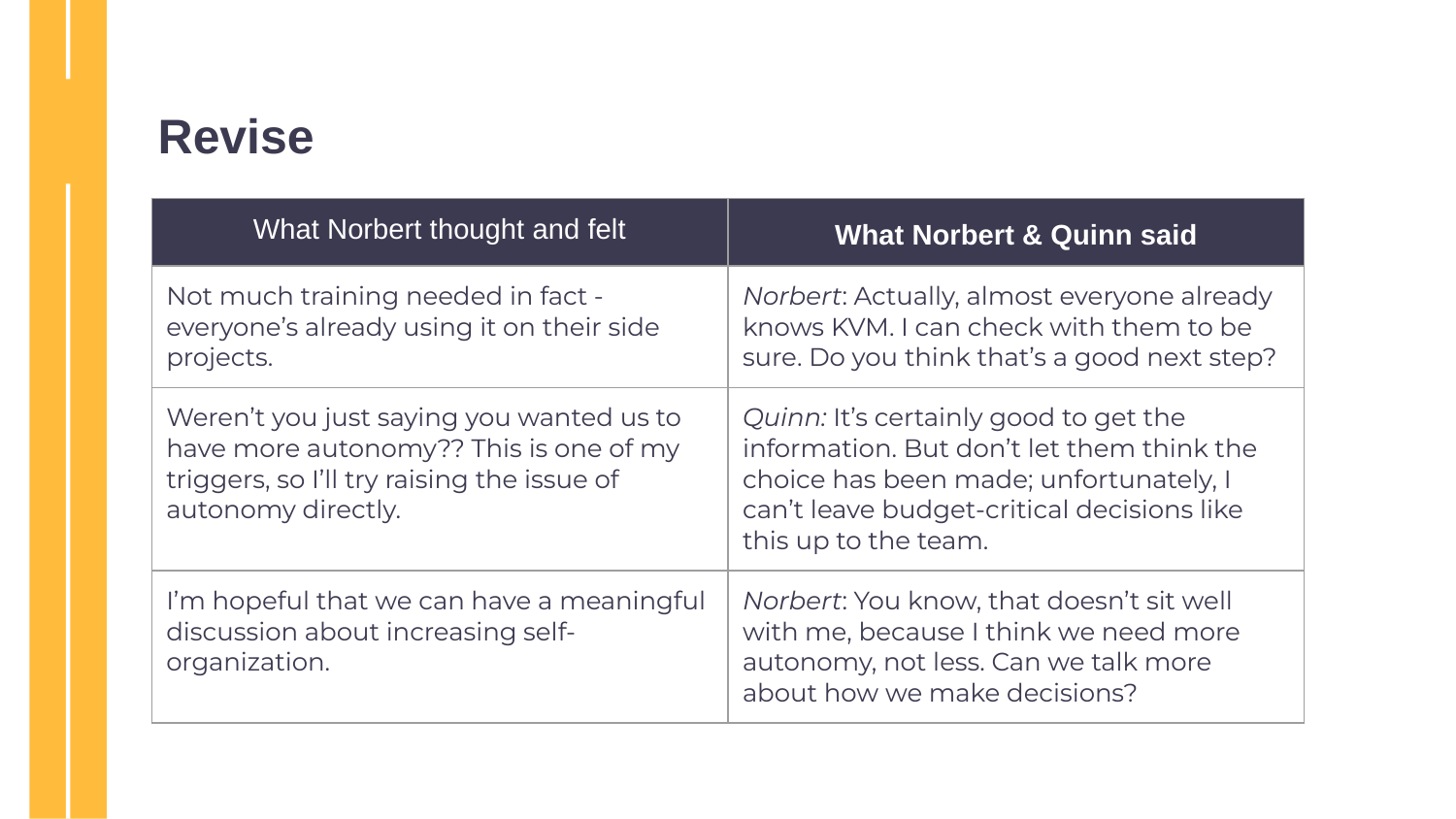

Revise

| What Norbert thought and felt | What Norbert & Quinn said |
| --- | --- |
| Not much training needed in fact - everyone’s already using it on their side projects. | Norbert: Actually, almost everyone already knows KVM. I can check with them to be sure. Do you think that’s a good next step? |
| Weren’t you just saying you wanted us to have more autonomy?? This is one of my triggers, so I’ll try raising the issue of autonomy directly. | Quinn: It’s certainly good to get the information. But don’t let them think the choice has been made; unfortunately, I can’t leave budget-critical decisions like this up to the team. |
| I’m hopeful that we can have a meaningful discussion about increasing self-organization. | Norbert: You know, that doesn’t sit well with me, because I think we need more autonomy, not less. Can we talk more about how we make decisions? |